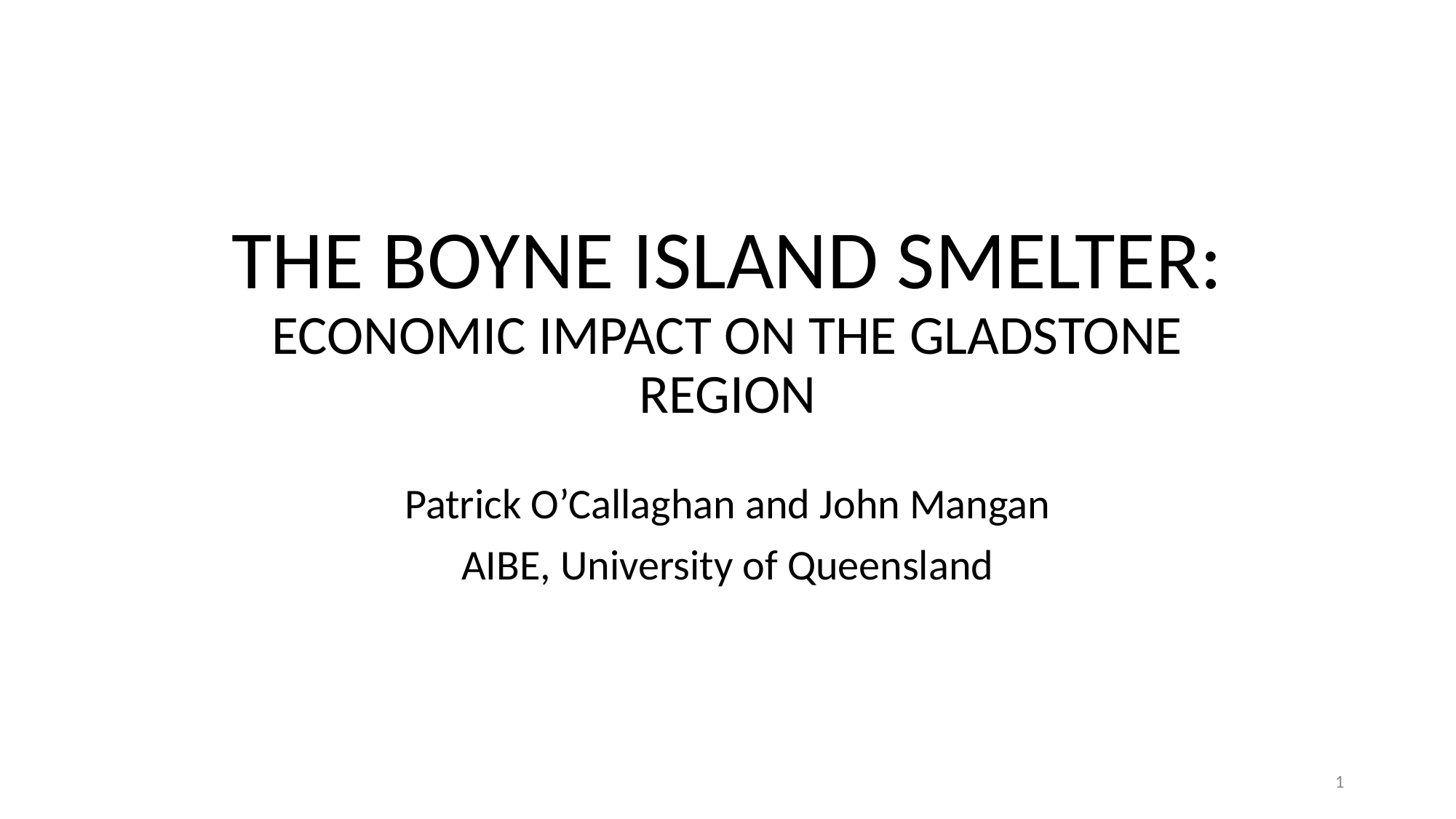

# The Boyne Island smelter: economic impact on the Gladstone region
Patrick O’Callaghan and John Mangan
AIBE, University of Queensland

1